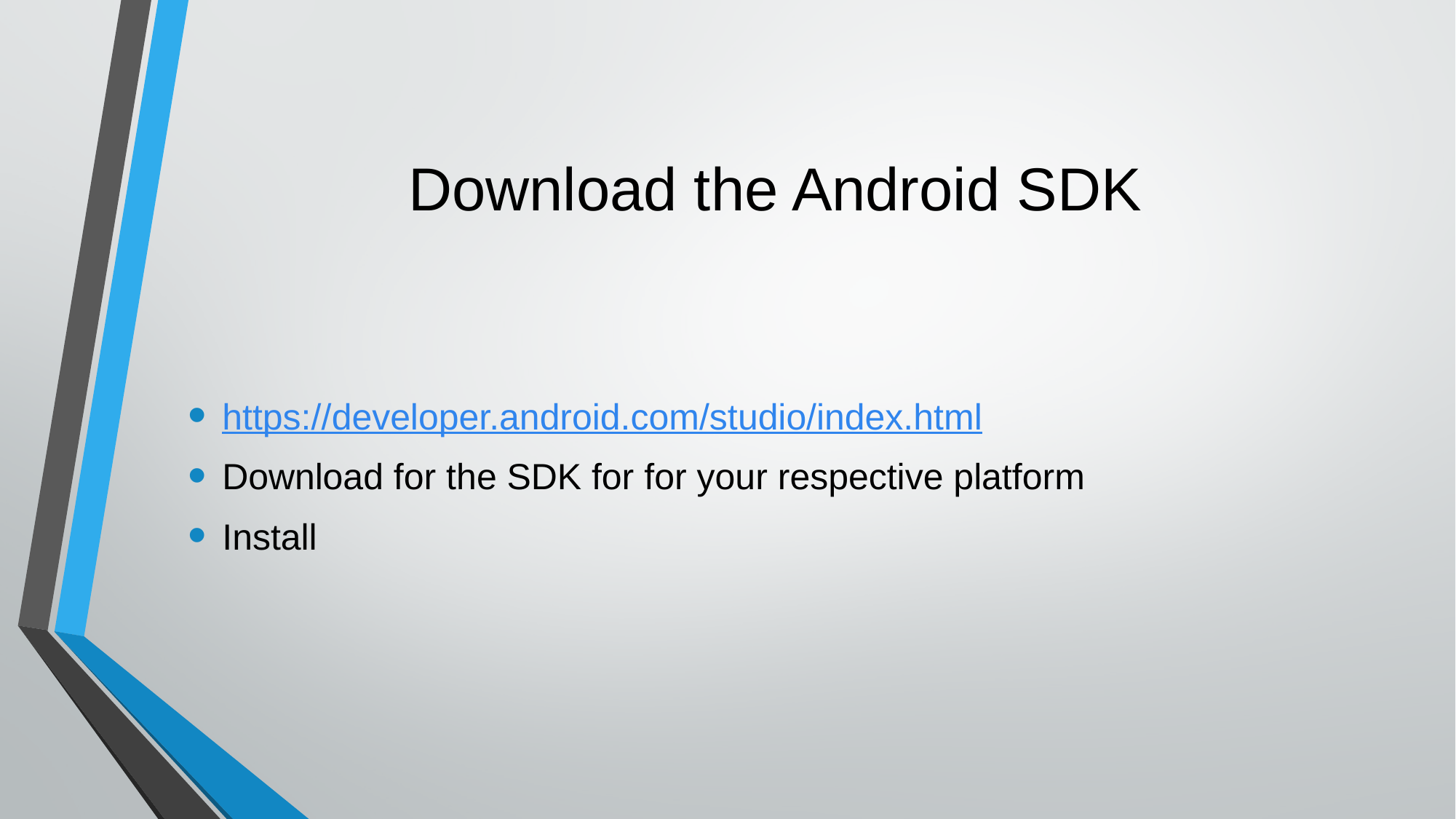

# Download the Android SDK
https://developer.android.com/studio/index.html
Download for the SDK for for your respective platform
Install